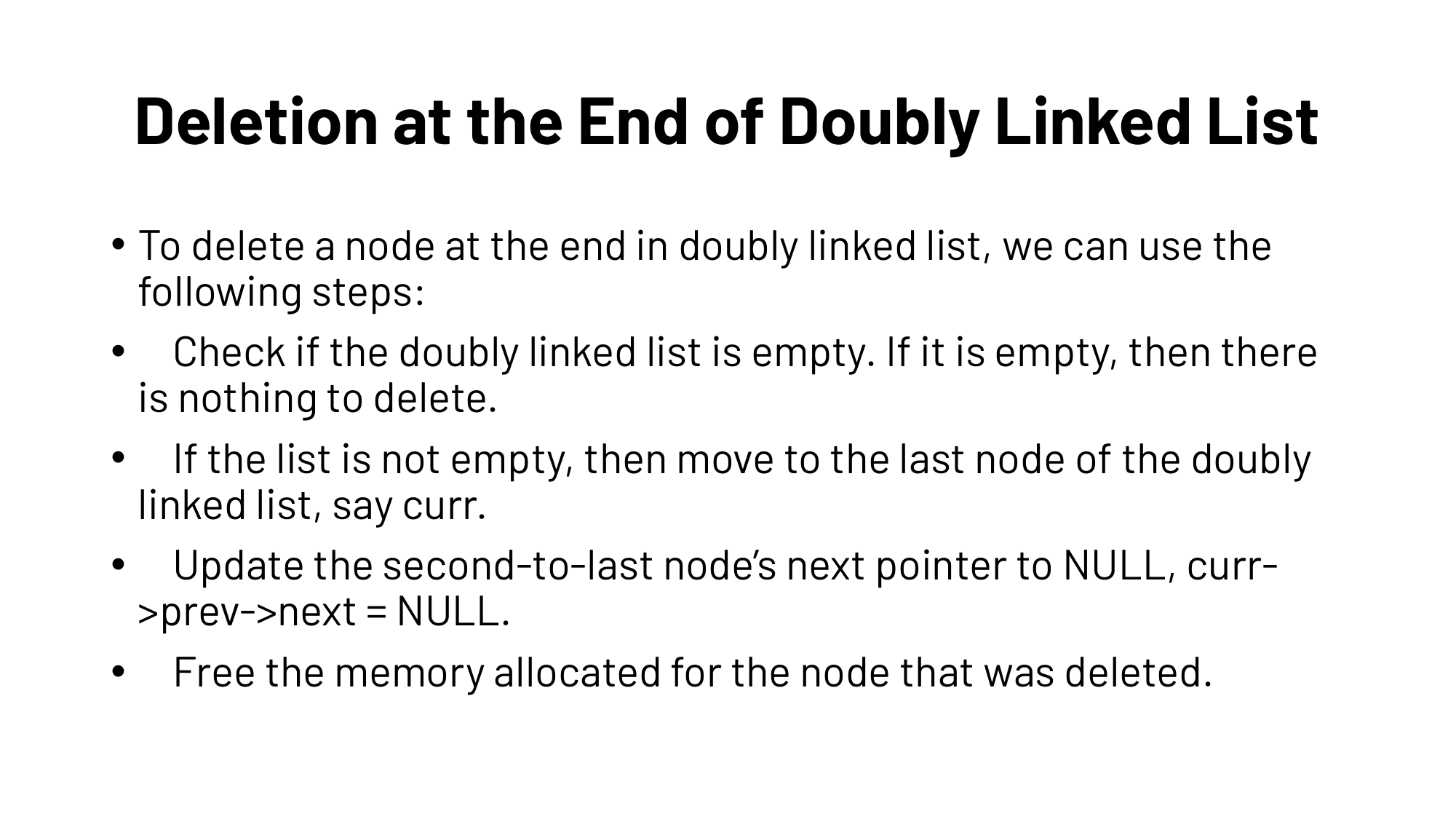

# Deletion at the End of Doubly Linked List
To delete a node at the end in doubly linked list, we can use the following steps:
    Check if the doubly linked list is empty. If it is empty, then there is nothing to delete.
    If the list is not empty, then move to the last node of the doubly linked list, say curr.
    Update the second-to-last node’s next pointer to NULL, curr->prev->next = NULL.
    Free the memory allocated for the node that was deleted.